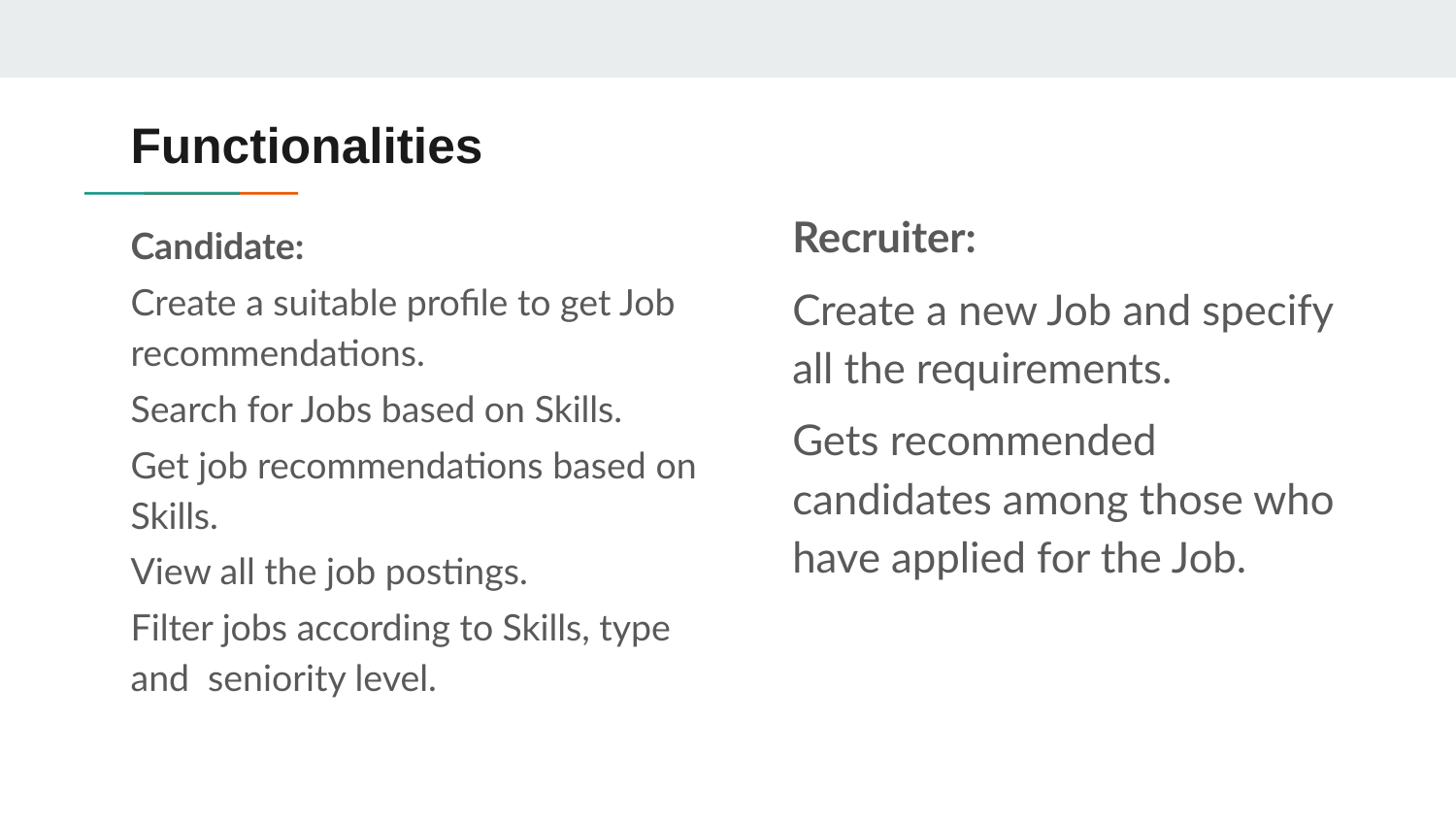

# Functionalities
Recruiter:
Create a new Job and specify all the requirements.
Gets recommended candidates among those who have applied for the Job.

Candidate:
Create a suitable profile to get Job recommendations.
Search for Jobs based on Skills.
Get job recommendations based on Skills.
View all the job postings.
Filter jobs according to Skills, type and  seniority level.